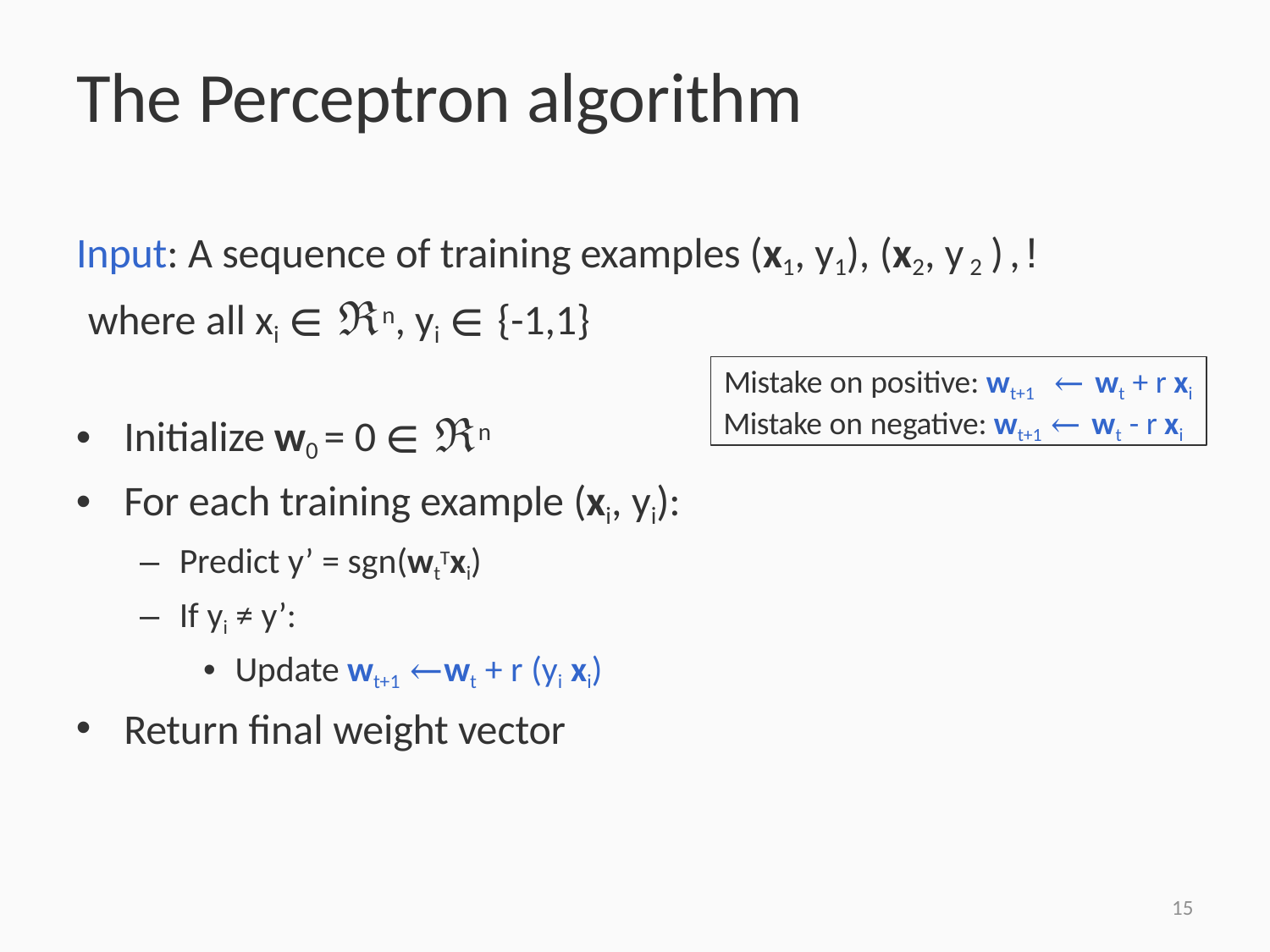

# The Perceptron algorithm
Input: A sequence of training examples (x1, y1), (x2, y2),!  where all xi ∈ ℜn, yi ∈ {-1,1}

Mistake on positive: wt+1 ← wt + r xi
Mistake on negative: wt+1 ← wt - r xi
Initialize w0 = 0 ∈ ℜn
For each training example (xi, yi):
Predict y’ = sgn(wtTxi)
If yi ≠ y’:
Update wt+1 ←wt + r (yi xi)
Return final weight vector
15